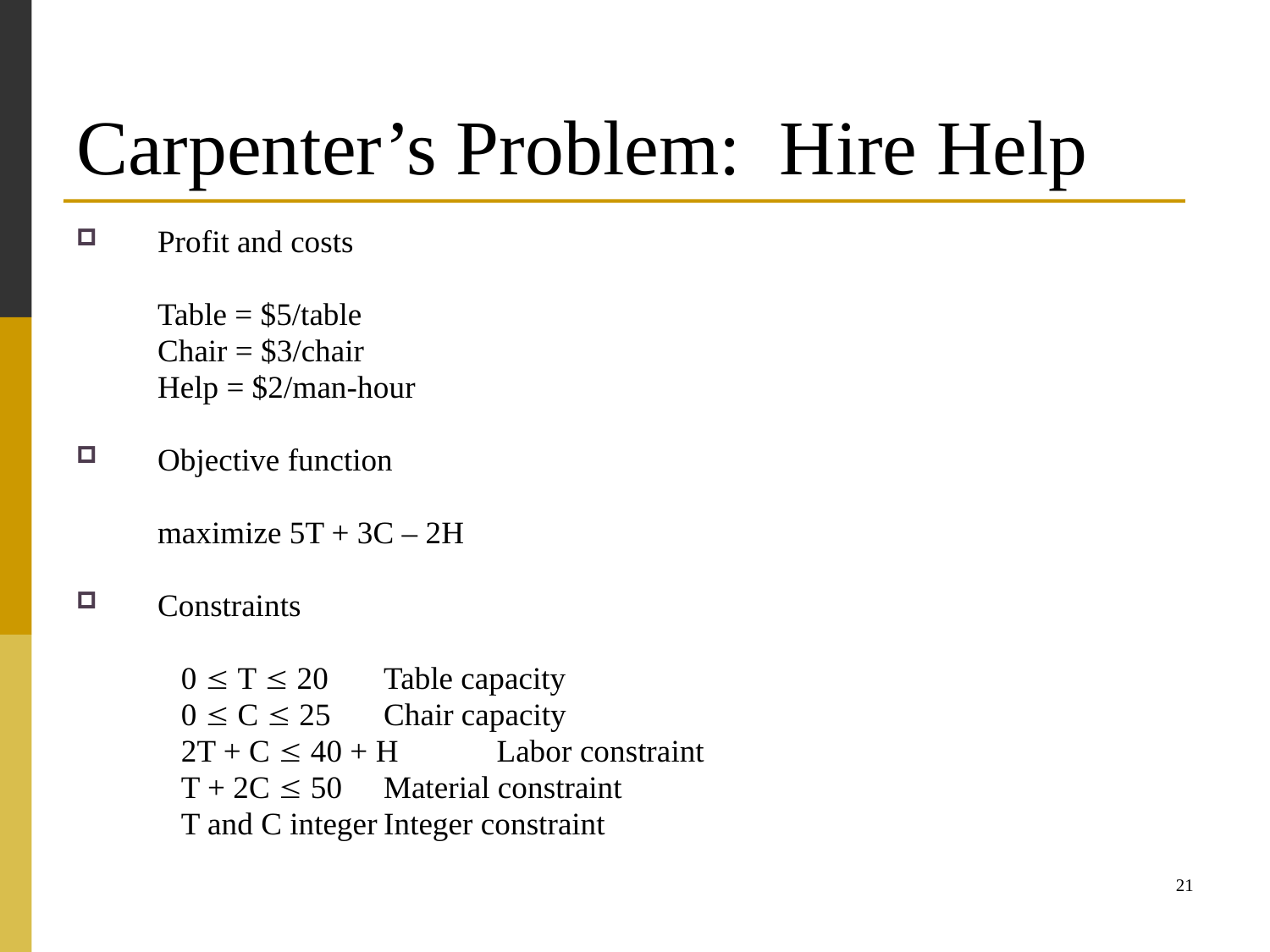

# Carpenter’s Problem:  Hire Help
Profit and costs

	Table = $5/table
	Chair = $3/chair
	Help = $2/man-hour

Objective function

	maximize 5T + 3C – 2H

Constraints

	   0 ≤ T ≤ 20		Table capacity
	   0 ≤ C ≤ 25		Chair capacity
	   2T + C ≤ 40 + H	Labor constraint
	   T + 2C ≤ 50	Material constraint
	   T and C integer	Integer constraint

21